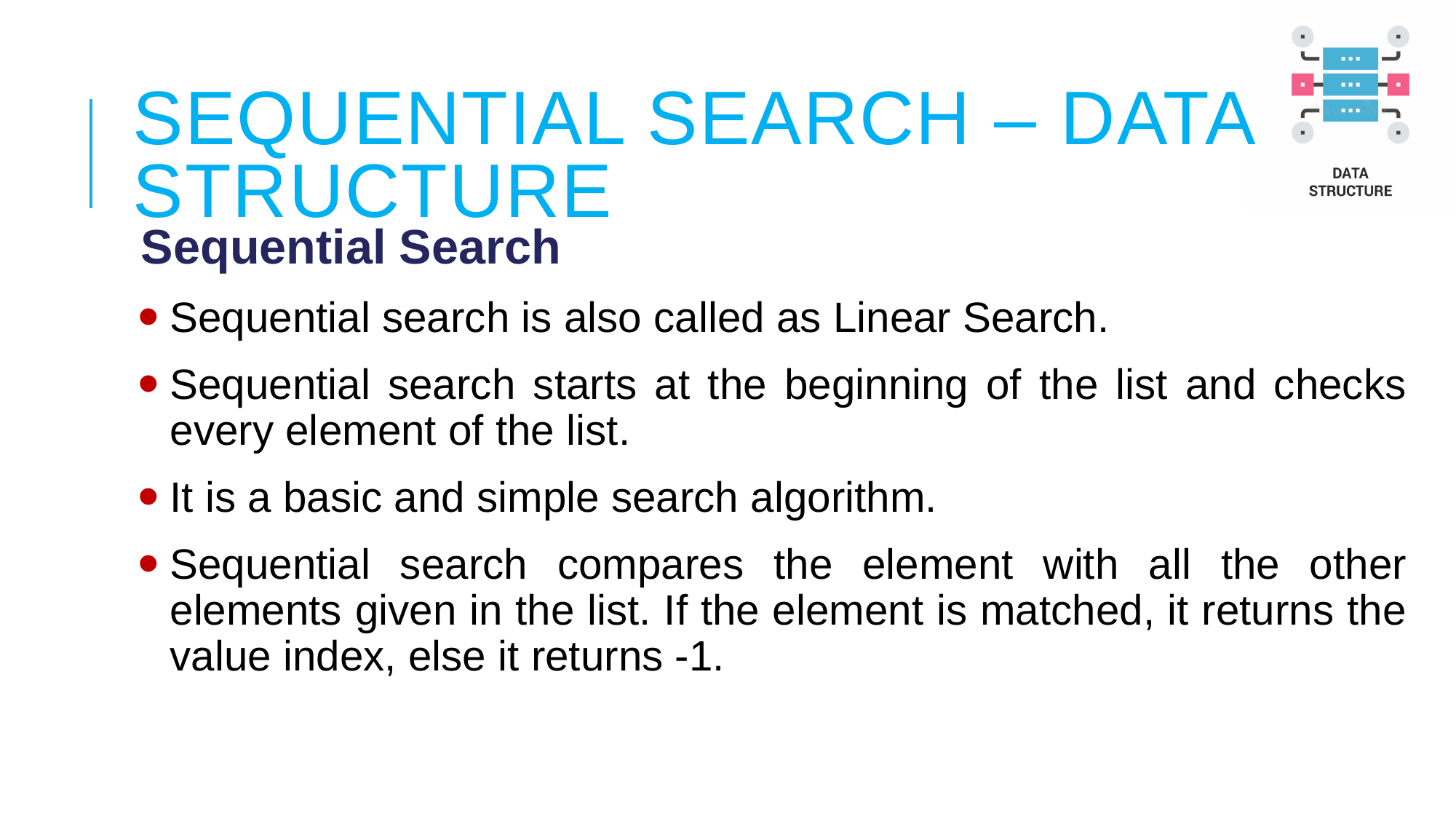

# SEQUENTIAL SEARCH – DATA STRUCTURE
Sequential Search
Sequential search is also called as Linear Search.
Sequential search starts at the beginning of the list and checks every element of the list.
It is a basic and simple search algorithm.
Sequential search compares the element with all the other elements given in the list. If the element is matched, it returns the value index, else it returns -1.